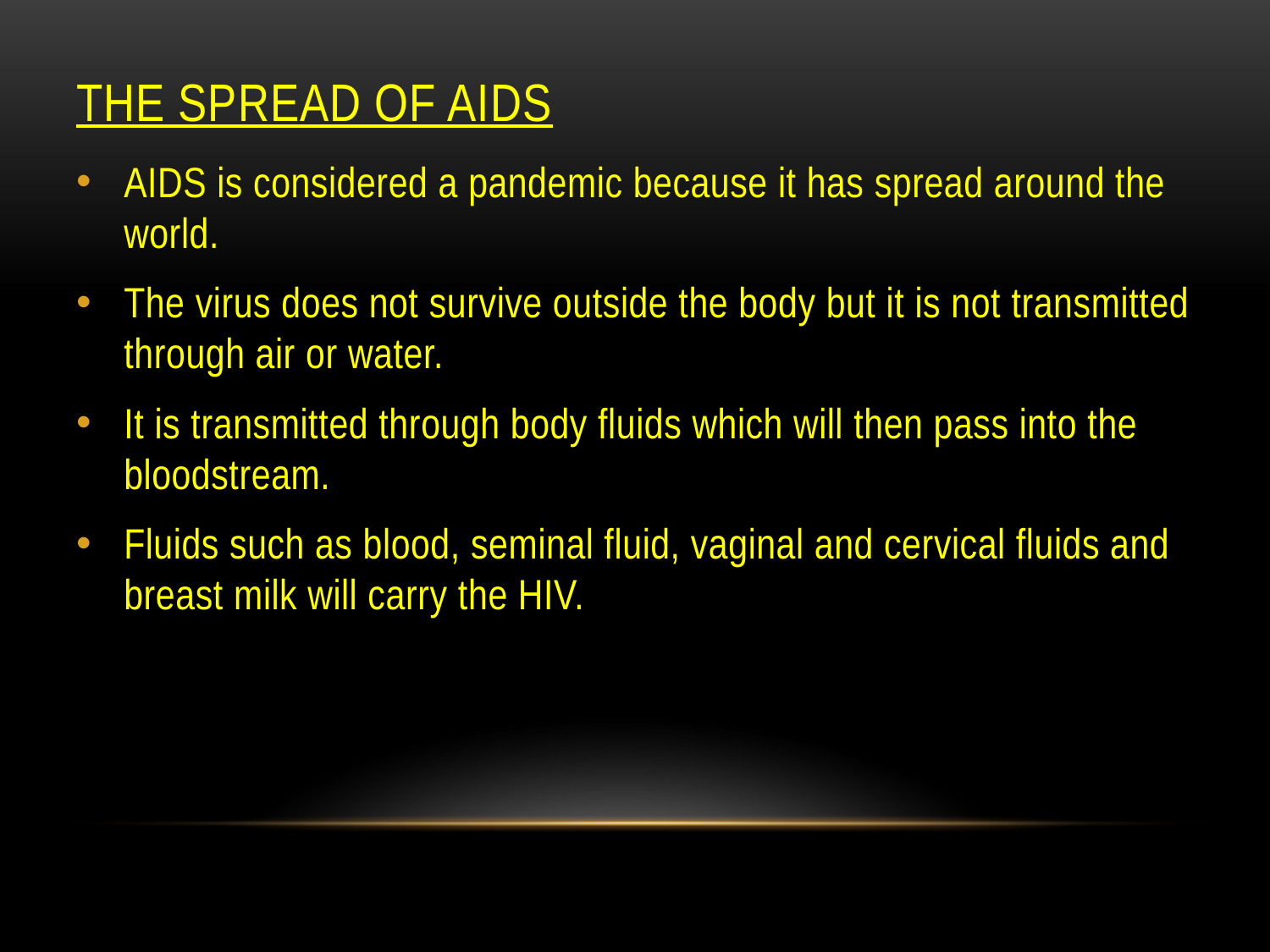

# The Spread of AIDS
AIDS is considered a pandemic because it has spread around the world.
The virus does not survive outside the body but it is not transmitted through air or water.
It is transmitted through body fluids which will then pass into the bloodstream.
Fluids such as blood, seminal fluid, vaginal and cervical fluids and breast milk will carry the HIV.